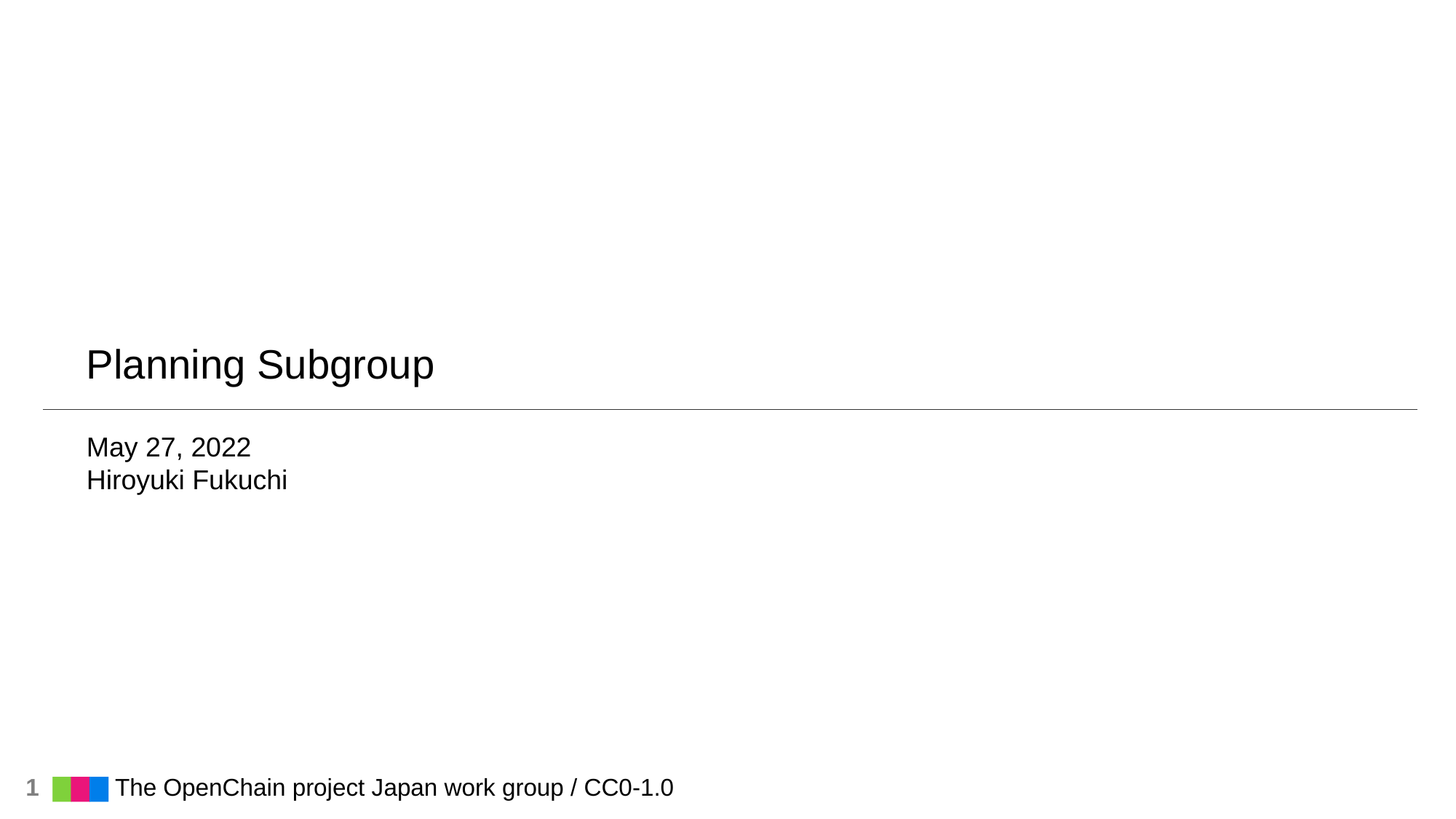

# Planning Subgroup
May 27, 2022
Hiroyuki Fukuchi